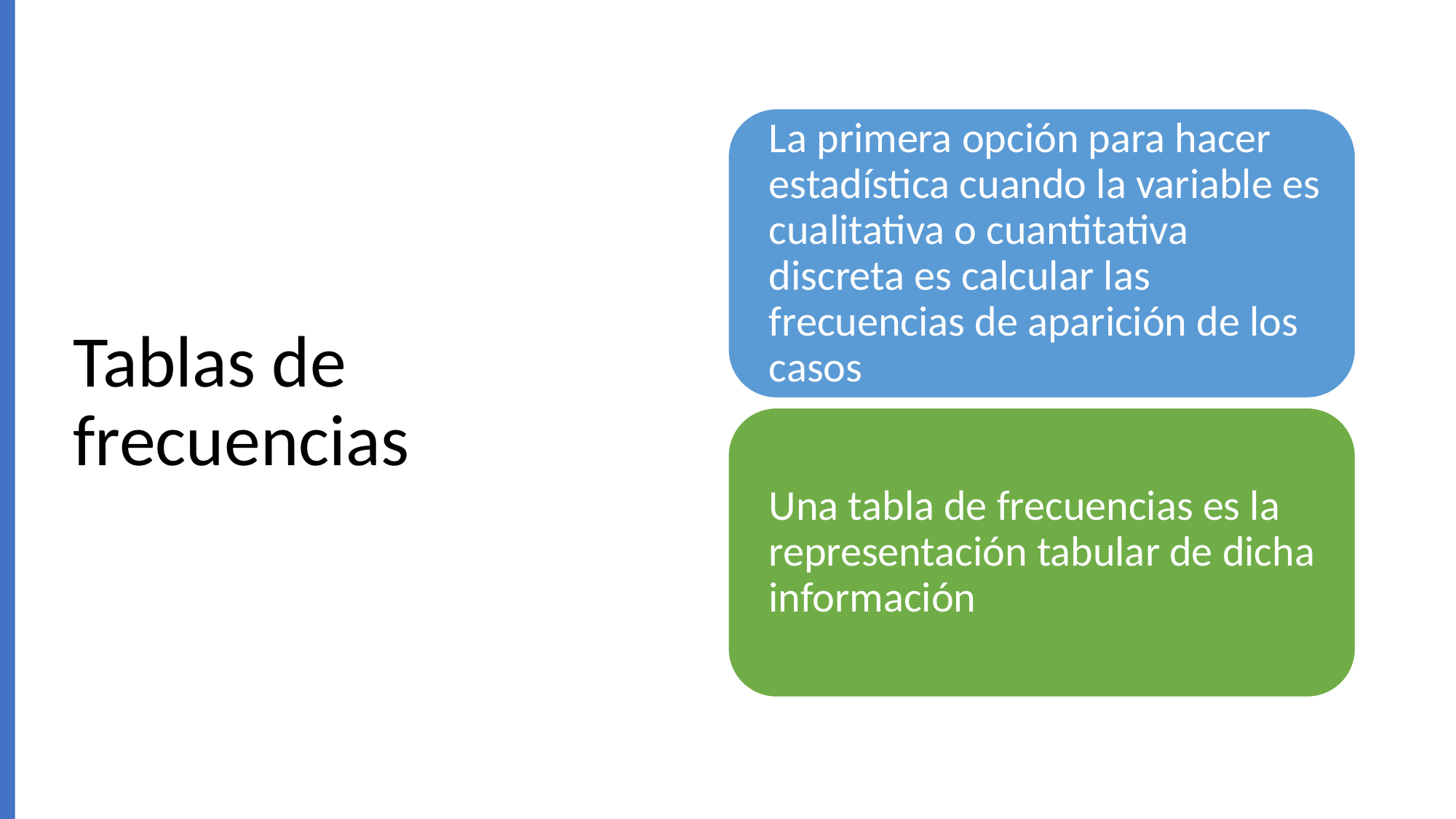

# Tablas de frecuencias
La primera opción para hacer estadística cuando la variable es cualitativa o cuantitativa discreta es calcular las frecuencias de aparición de los casos
Una tabla de frecuencias es la representación tabular de dicha información